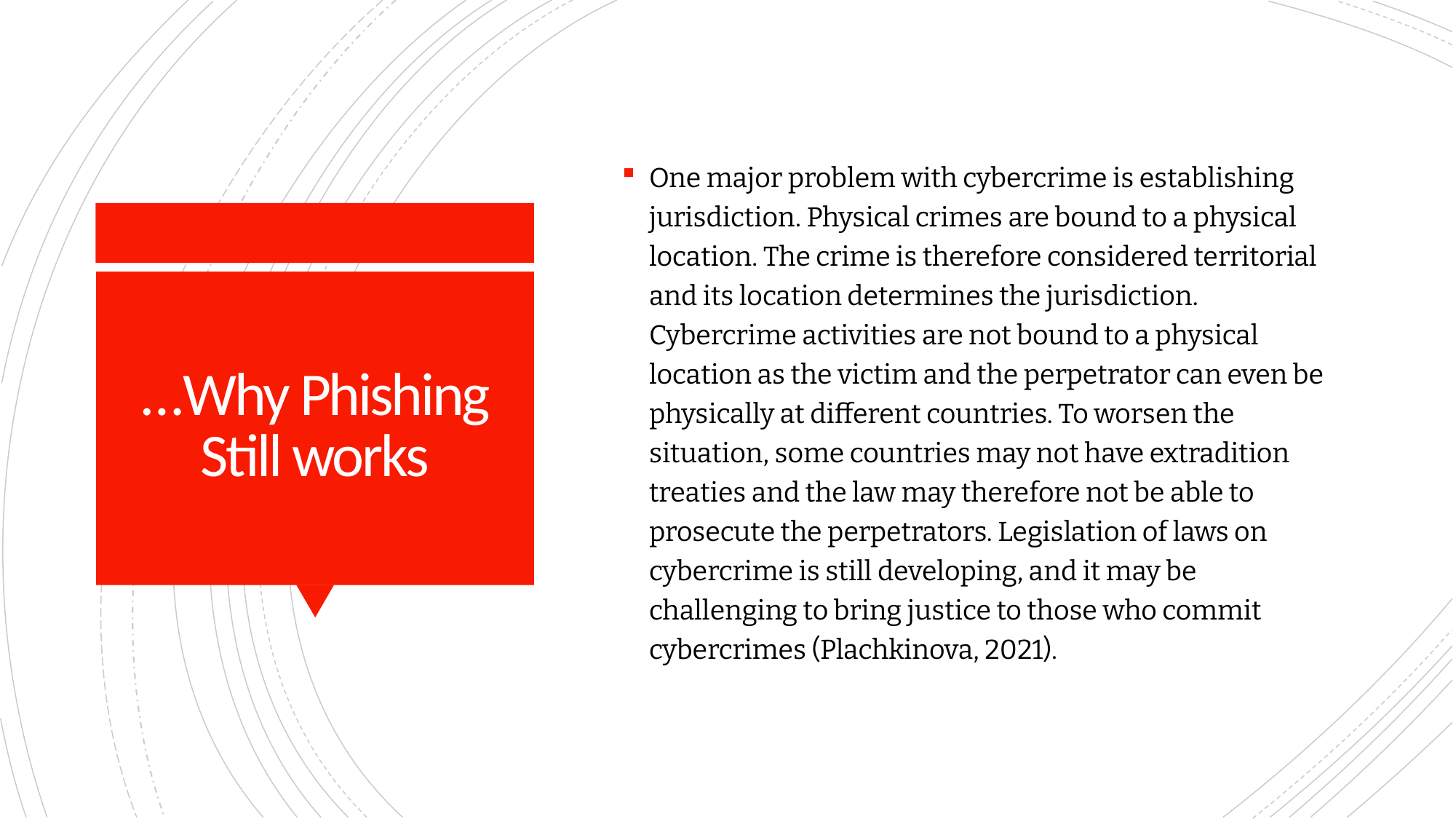

One major problem with cybercrime is establishing jurisdiction. Physical crimes are bound to a physical location. The crime is therefore considered territorial and its location determines the jurisdiction. Cybercrime activities are not bound to a physical location as the victim and the perpetrator can even be physically at different countries. To worsen the situation, some countries may not have extradition treaties and the law may therefore not be able to prosecute the perpetrators. Legislation of laws on cybercrime is still developing, and it may be challenging to bring justice to those who commit cybercrimes (Plachkinova, 2021).
# …Why Phishing Still works